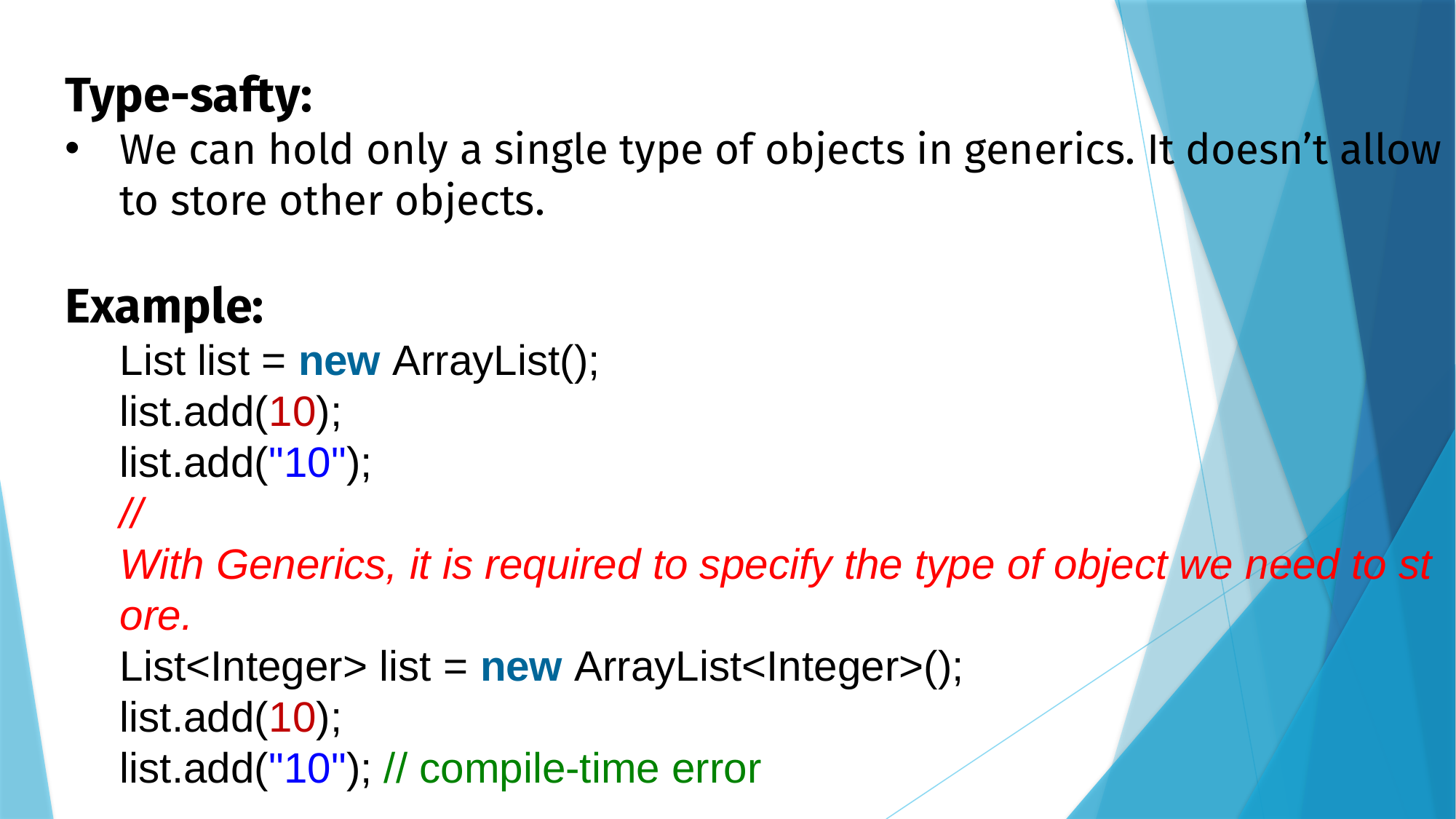

Type-safty:
We can hold only a single type of objects in generics. It doesn’t allow to store other objects.

Example:
List list = new ArrayList();
list.add(10);
list.add("10");
//With Generics, it is required to specify the type of object we need to store.
List<Integer> list = new ArrayList<Integer>();
list.add(10);
list.add("10"); // compile-time error